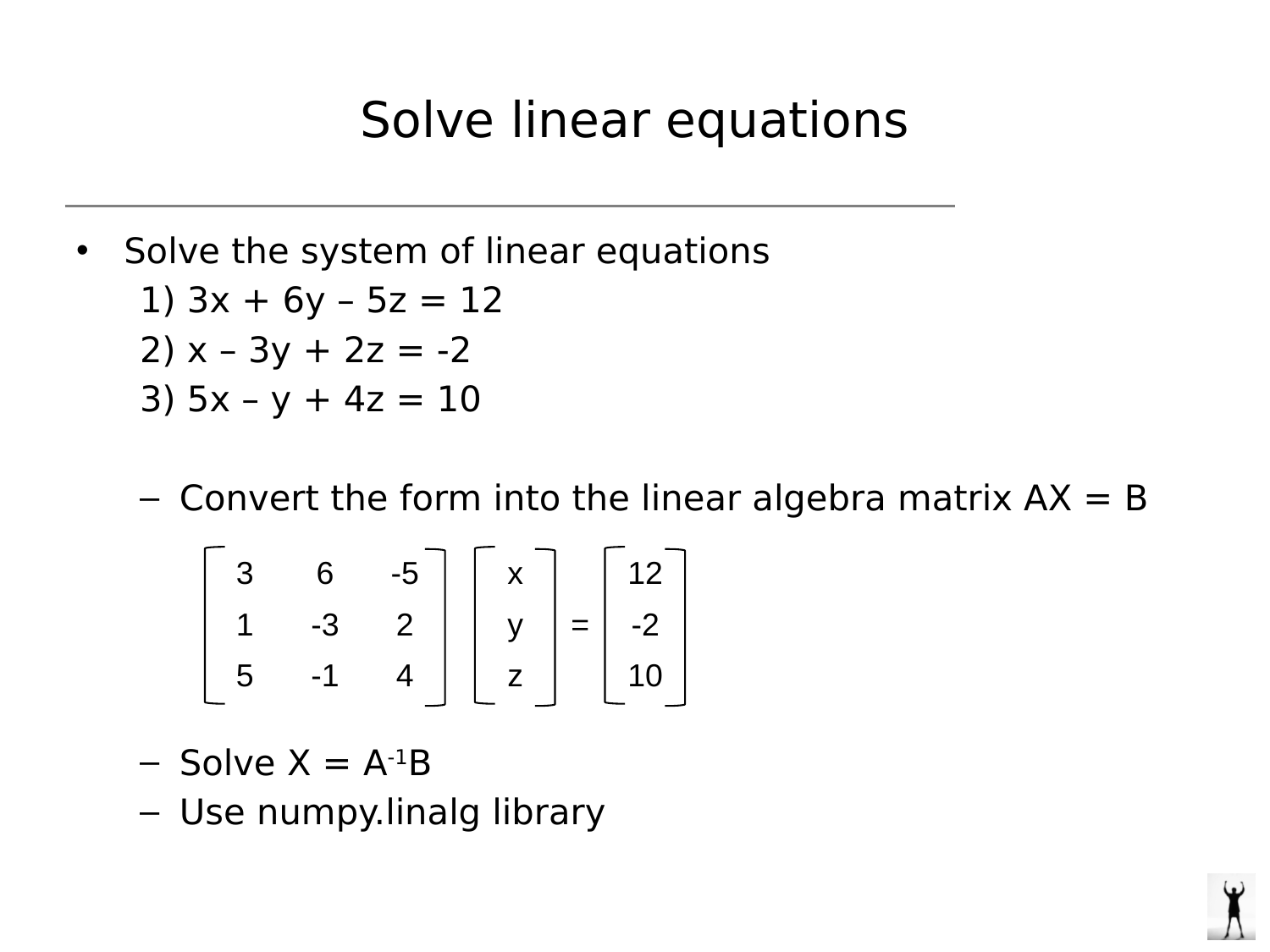

# Solve linear equations
Solve the system of linear equations
1) 3x + 6y – 5z = 12
2) x – 3y + 2z = -2
3) 5x – y + 4z = 10

Convert the form into the linear algebra matrix AX = B

Solve X = A-1B
Use numpy.linalg library

| 3 | 6 | -5 |  | x |  | 12 |
| --- | --- | --- | --- | --- | --- | --- |
| 1 | -3 | 2 |  | y | = | -2 |
| 5 | -1 | 4 |  | z |  | 10 |